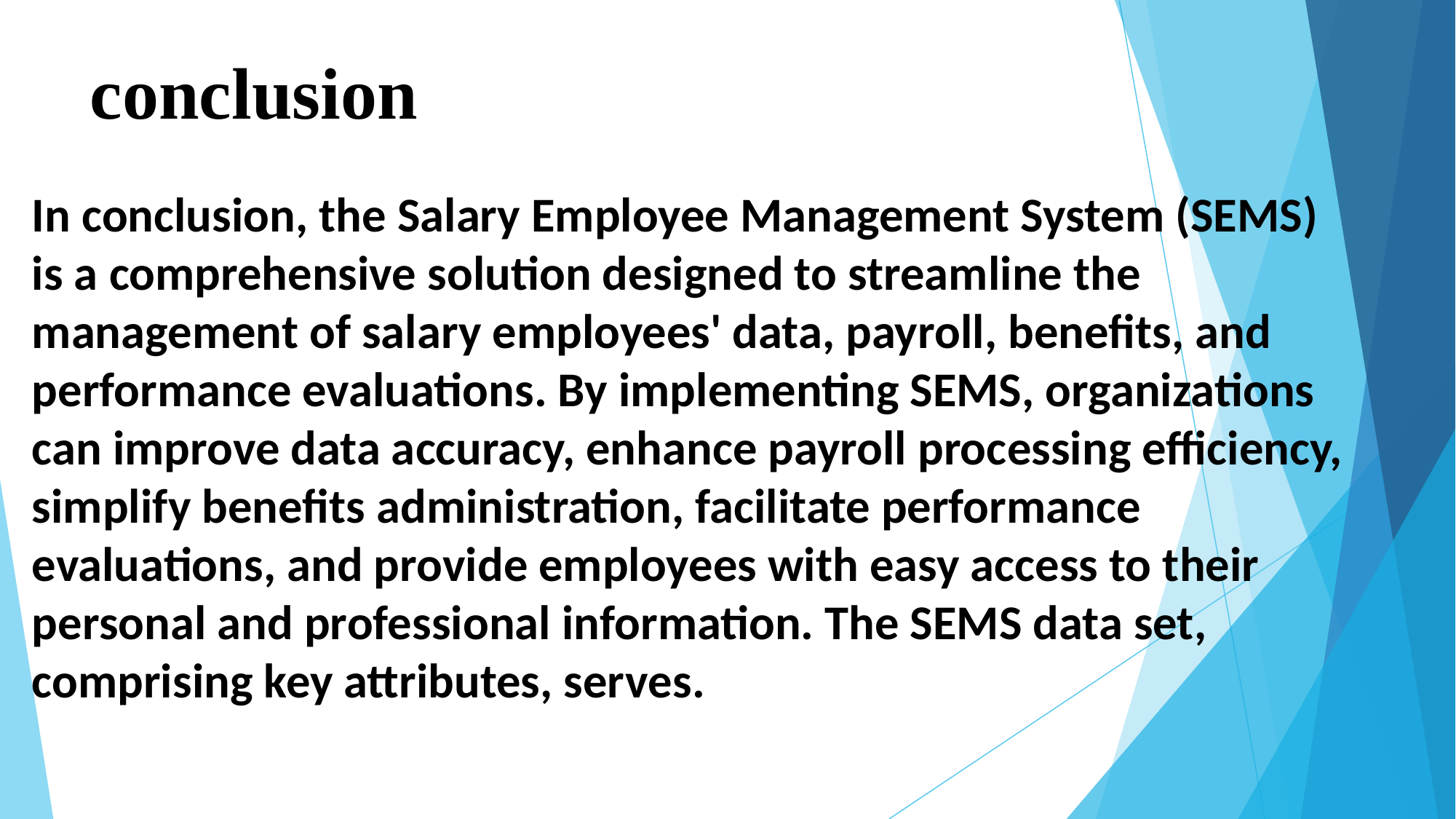

In conclusion, the Salary Employee Management System (SEMS) is a comprehensive solution designed to streamline the management of salary employees' data, payroll, benefits, and performance evaluations. By implementing SEMS, organizations can improve data accuracy, enhance payroll processing efficiency, simplify benefits administration, facilitate performance evaluations, and provide employees with easy access to their personal and professional information. The SEMS data set, comprising key attributes, serves as the foundation for the system. By leveraging SEMS, organizations can optimize their HR and payroll operations, leading to increased productivity, improved employee satisfaction, and better decision-making. As the workforce continues to evolve, SEMS provides a scalable and adaptable solution to meet the changing needs of salary employees and their employers, ultimately driving business success and growth.
# conclusion
In conclusion, the Salary Employee Management System (SEMS) is a comprehensive solution designed to streamline the management of salary employees' data, payroll, benefits, and performance evaluations. By implementing SEMS, organizations can improve data accuracy, enhance payroll processing efficiency, simplify benefits administration, facilitate performance evaluations, and provide employees with easy access to their personal and professional information. The SEMS data set, comprising key attributes, serves.